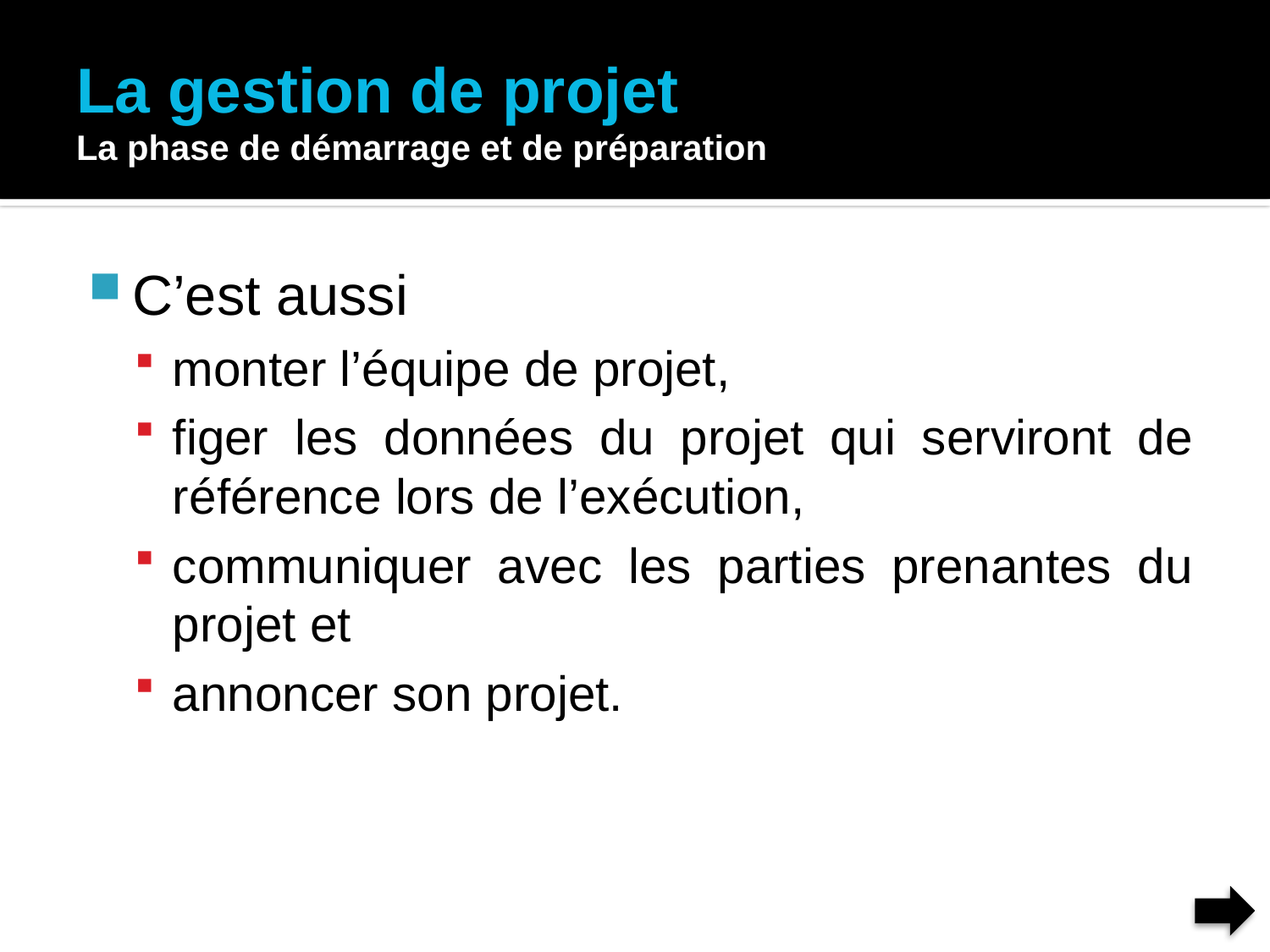

# La gestion de projet La phase de démarrage et de préparation
C’est aussi
monter l’équipe de projet,
figer les données du projet qui serviront de référence lors de l’exécution,
communiquer avec les parties prenantes du projet et
annoncer son projet.